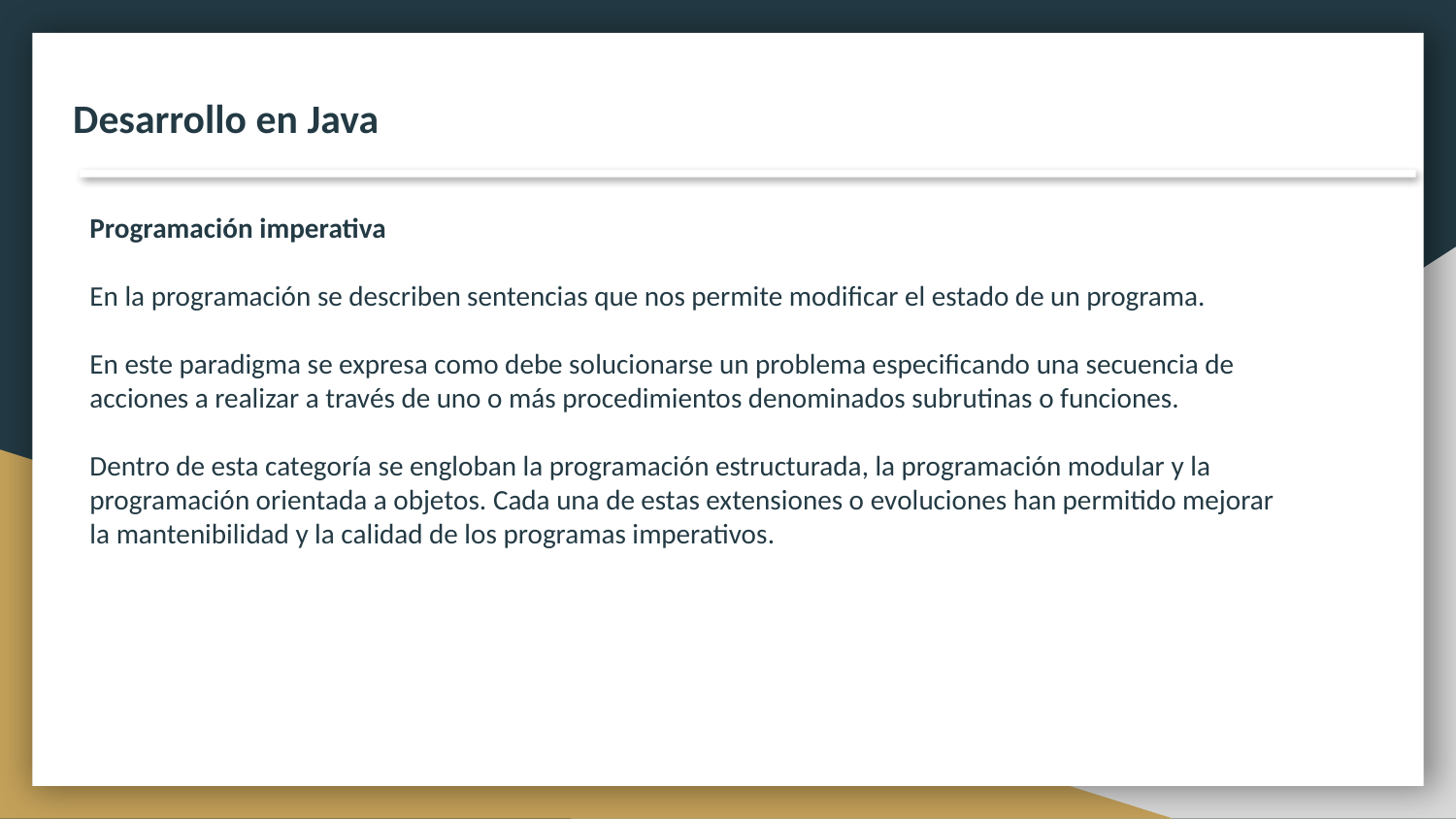

Desarrollo en Java

Programación imperativa

En la programación se describen sentencias que nos permite modificar el estado de un programa.

En este paradigma se expresa como debe solucionarse un problema especificando una secuencia de acciones a realizar a través de uno o más procedimientos denominados subrutinas o funciones.

Dentro de esta categoría se engloban la programación estructurada, la programación modular y la programación orientada a objetos. Cada una de estas extensiones o evoluciones han permitido mejorar la mantenibilidad y la calidad de los programas imperativos.